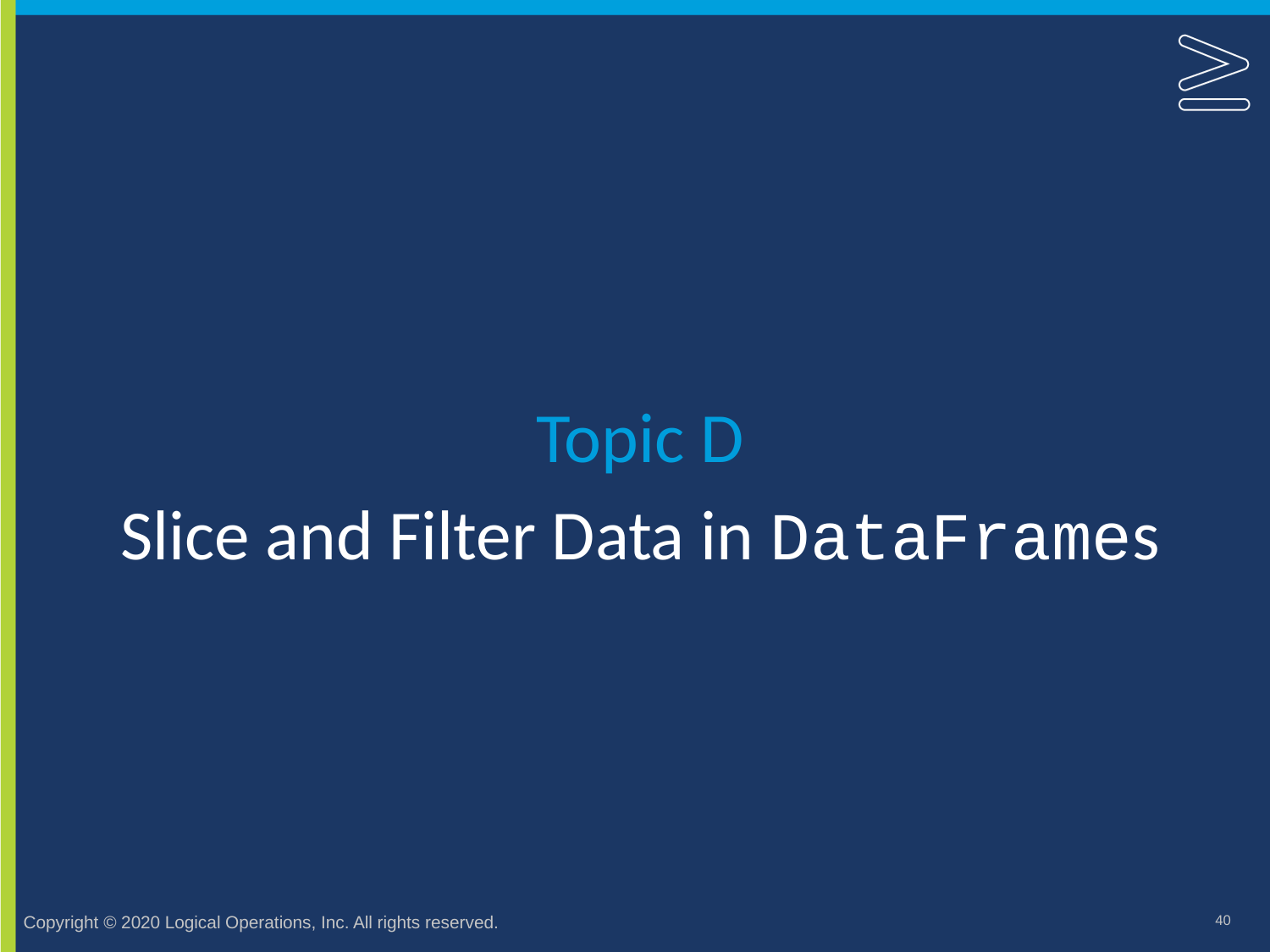

Topic D
# Slice and Filter Data in DataFrames
40